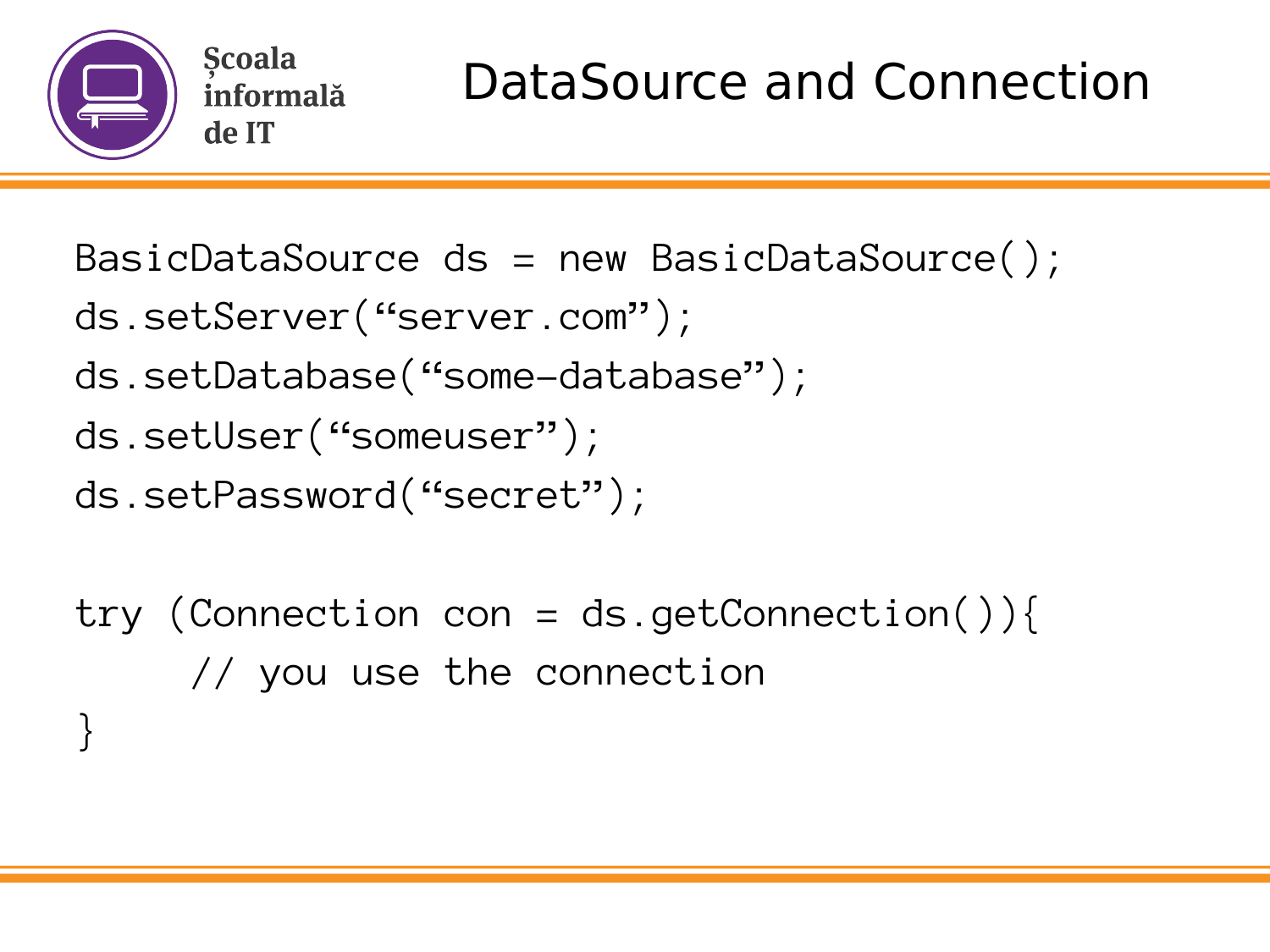

# DataSource and Connection
BasicDataSource ds = new BasicDataSource();
ds.setServer(“server.com”);
ds.setDatabase(“some-database”);
ds.setUser(“someuser”);
ds.setPassword(“secret”);

try (Connection con = ds.getConnection()){
     // you use the connection
}